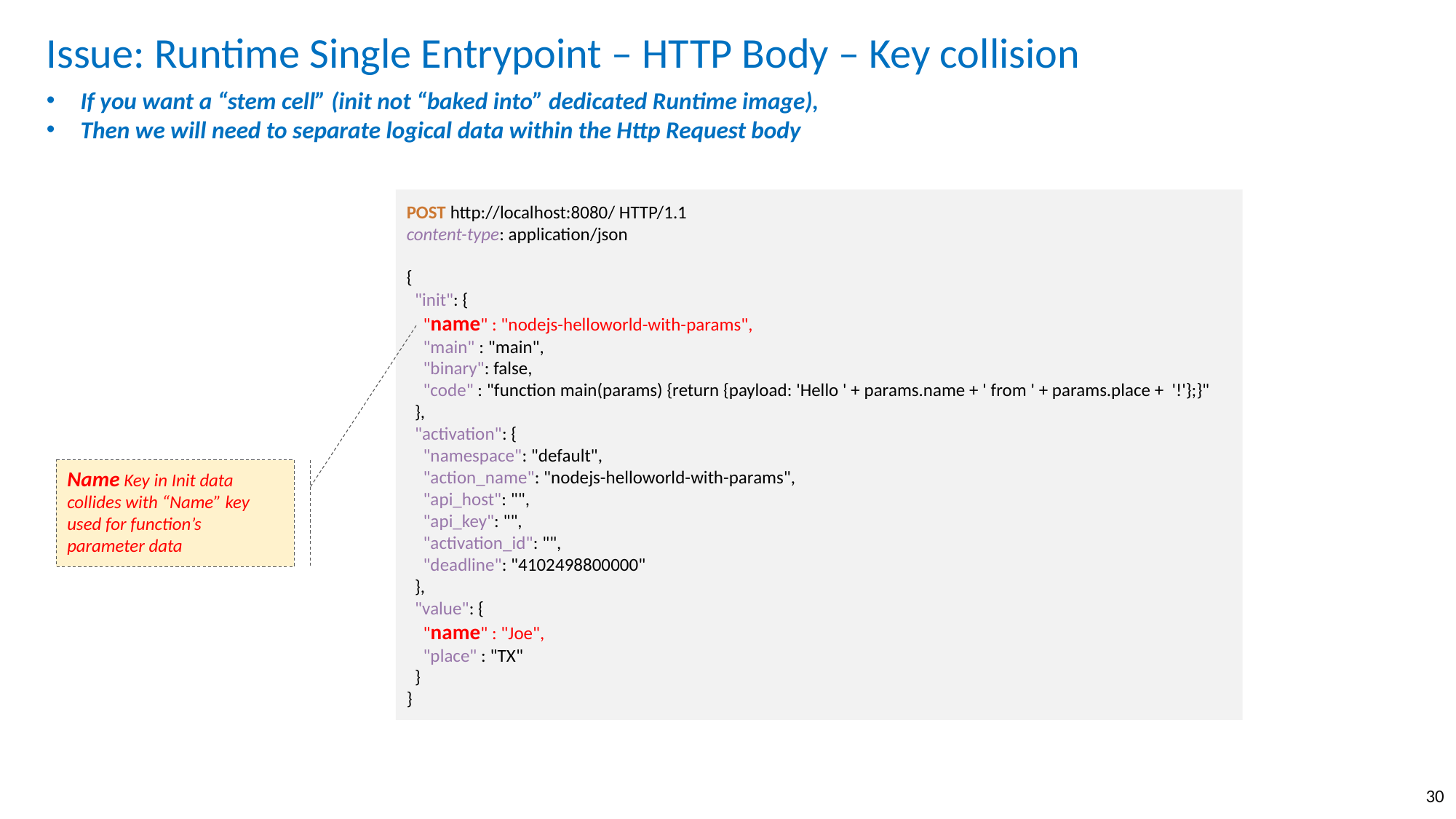

# Issue: Runtime Single Entrypoint – HTTP Body – Key collision
If you want a “stem cell” (init not “baked into” dedicated Runtime image),
Then we will need to separate logical data within the Http Request body
POST http://localhost:8080/ HTTP/1.1
content-type: application/json
{
  "init": {
    "name" : "nodejs-helloworld-with-params",
    "main" : "main",
    "binary": false,
    "code" : "function main(params) {return {payload: 'Hello ' + params.name + ' from ' + params.place +  '!'};}"
  },
  "activation": {
    "namespace": "default",
    "action_name": "nodejs-helloworld-with-params",
    "api_host": "",
    "api_key": "",
    "activation_id": "",
    "deadline": "4102498800000"
  },
  "value": {
    "name" : "Joe",
    "place" : "TX"
  }
}
Name Key in Init data collides with “Name” key used for function’s parameter data
30